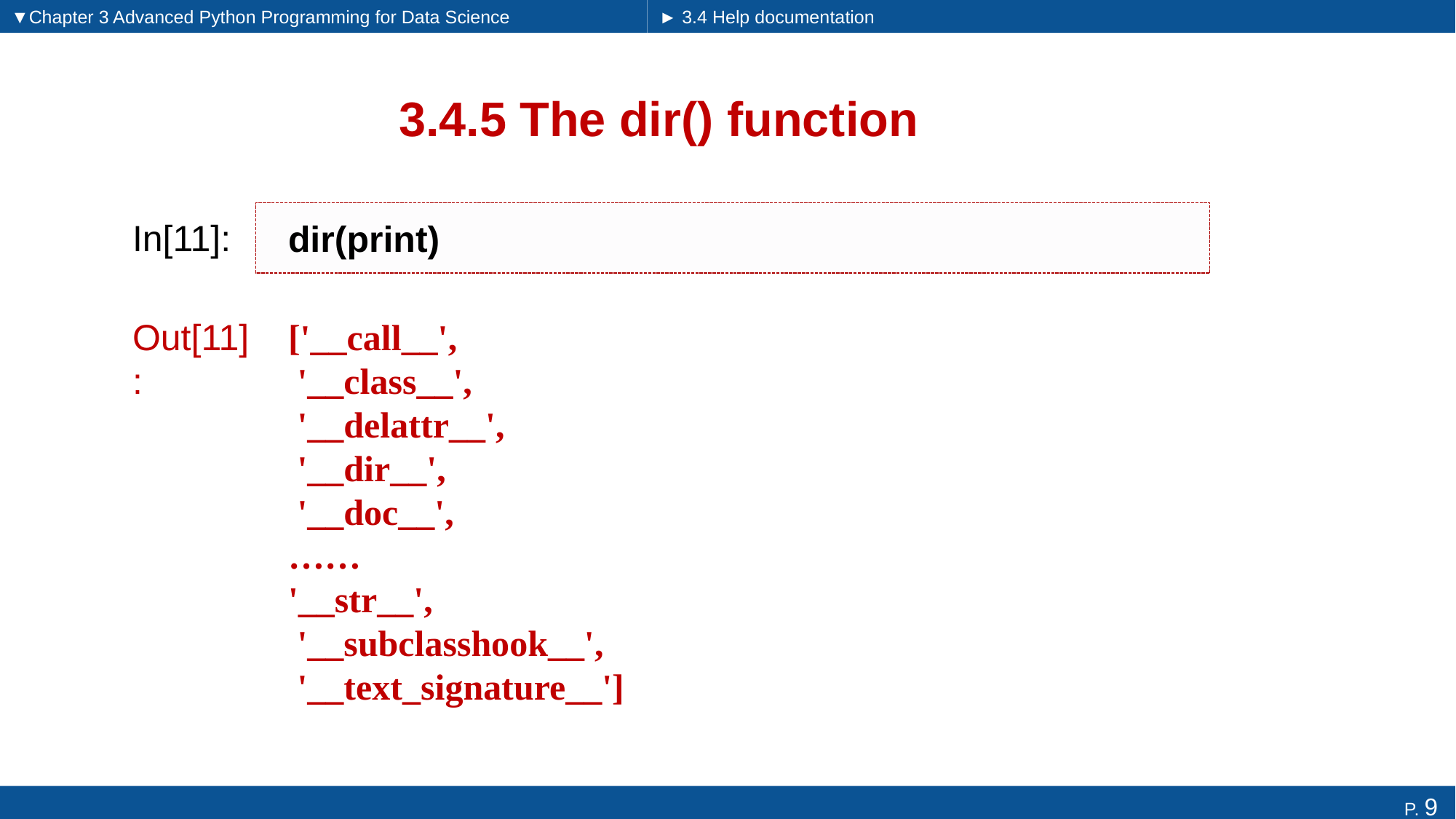

▼Chapter 3 Advanced Python Programming for Data Science
► 3.4 Help documentation

# 3.4.5 The dir() function
dir(print)
In[11]:
['__call__',
 '__class__',
 '__delattr__',
 '__dir__',
 '__doc__',
……
'__str__',
 '__subclasshook__',
 '__text_signature__']
Out[11]: